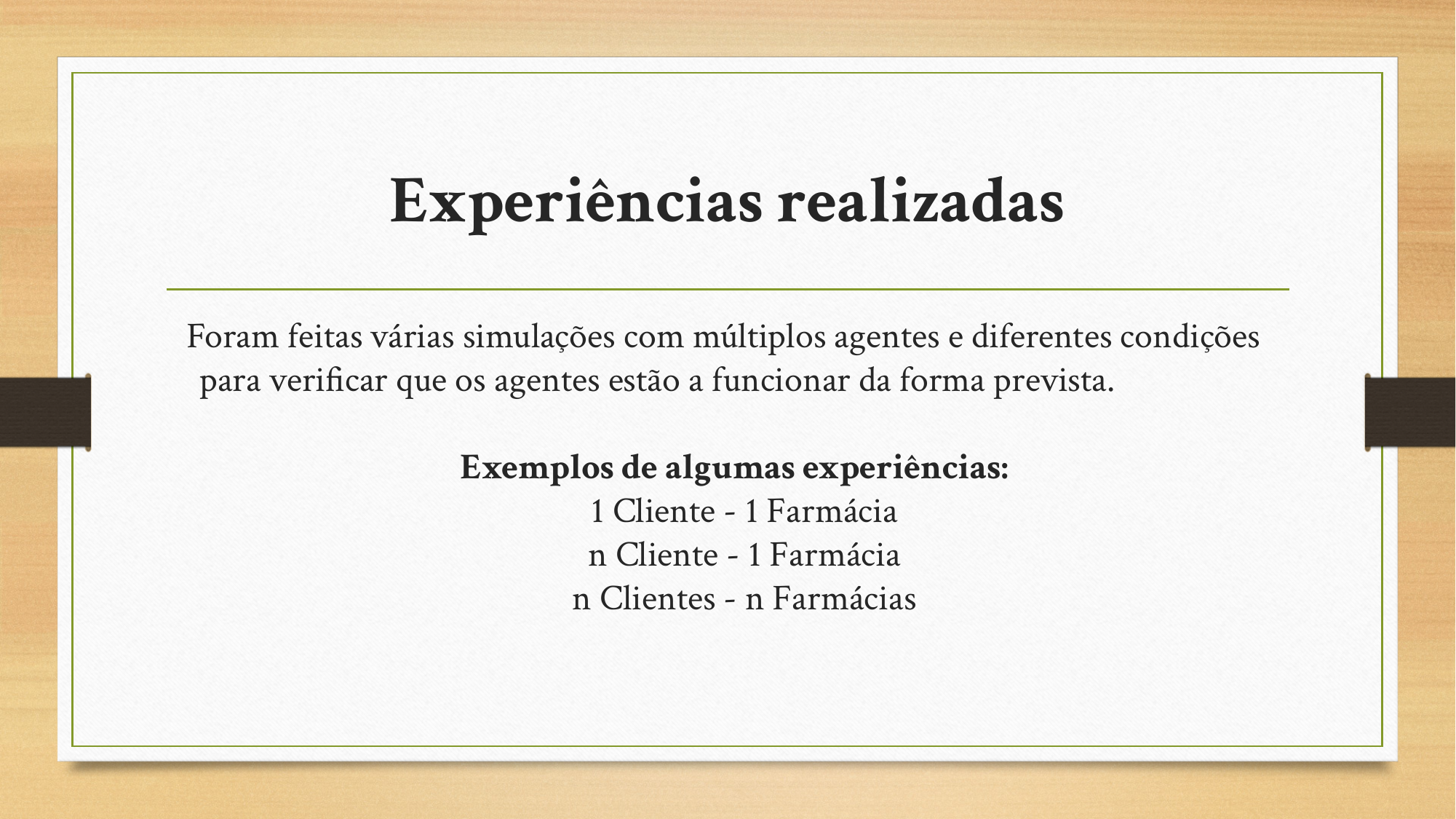

# Experiências realizadas
Foram feitas várias simulações com múltiplos agentes e diferentes condições para verificar que os agentes estão a funcionar da forma prevista.

Exemplos de algumas experiências:
1 Cliente - 1 Farmácia
	n Cliente - 1 Farmácia
	n Clientes - n Farmácias